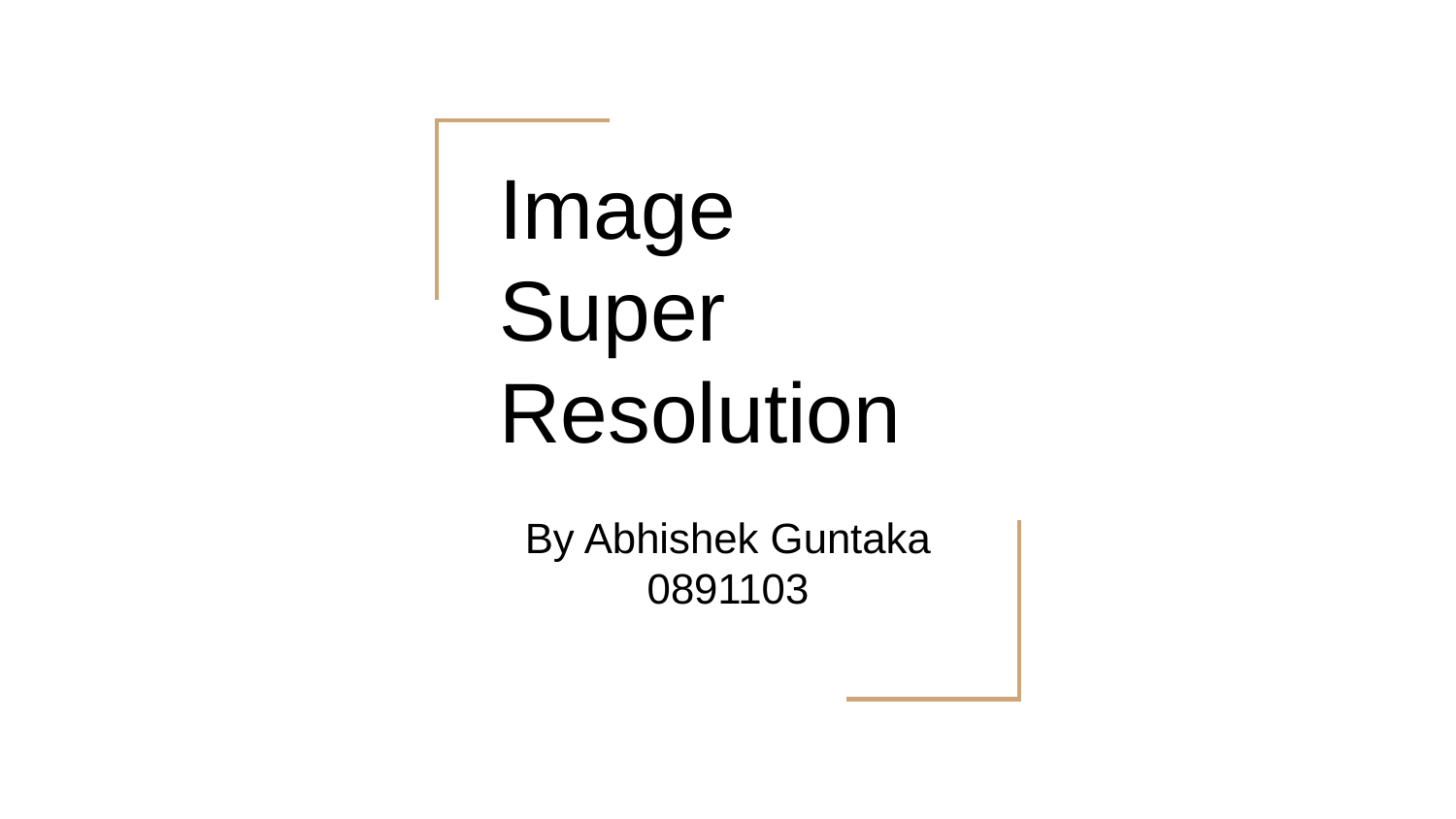

# Image Super Resolution
By Abhishek Guntaka
0891103